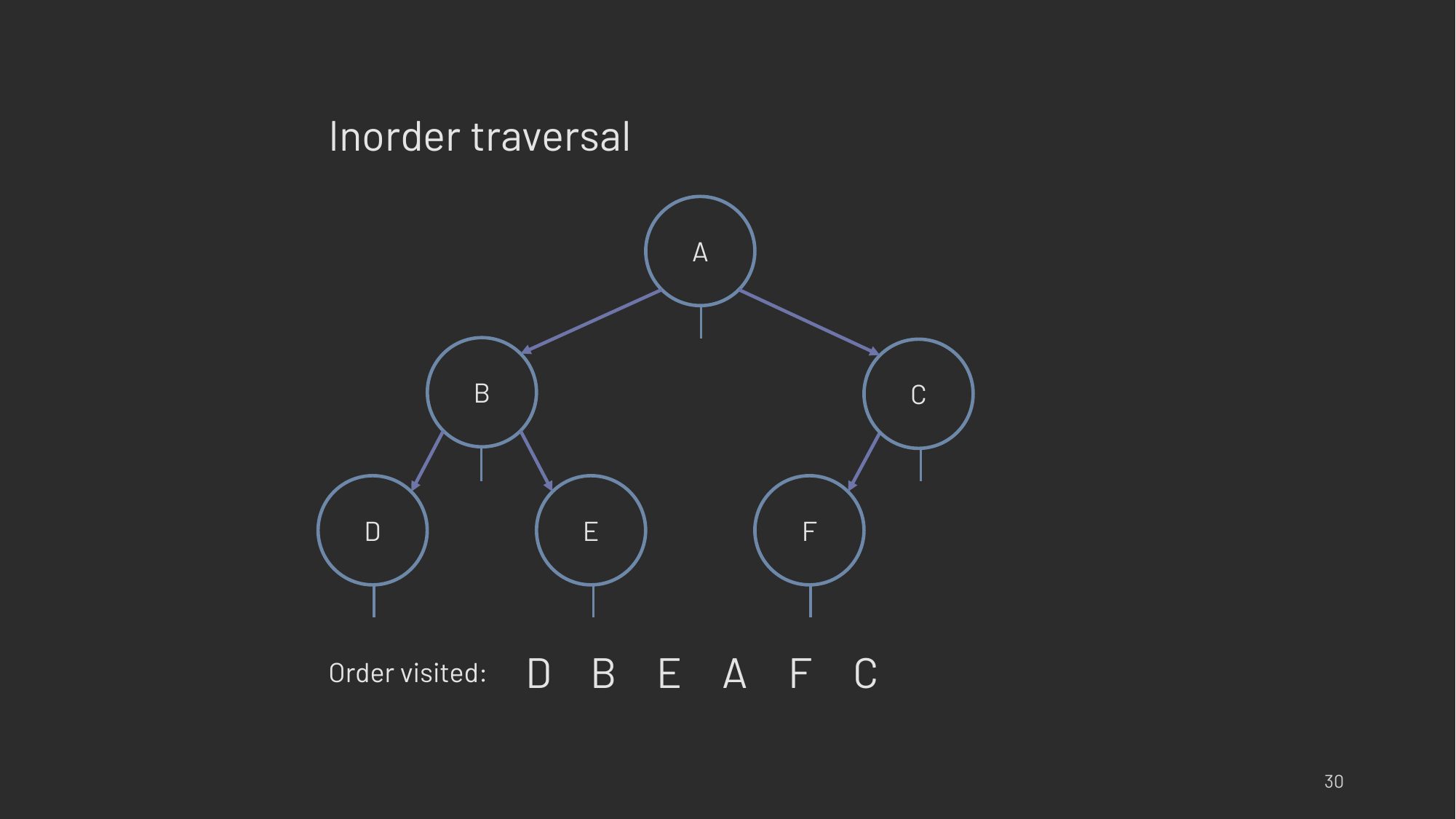

Inorder traversal
A
B
C
D
E
F
D
B
E
A
F
C
Order visited:
30